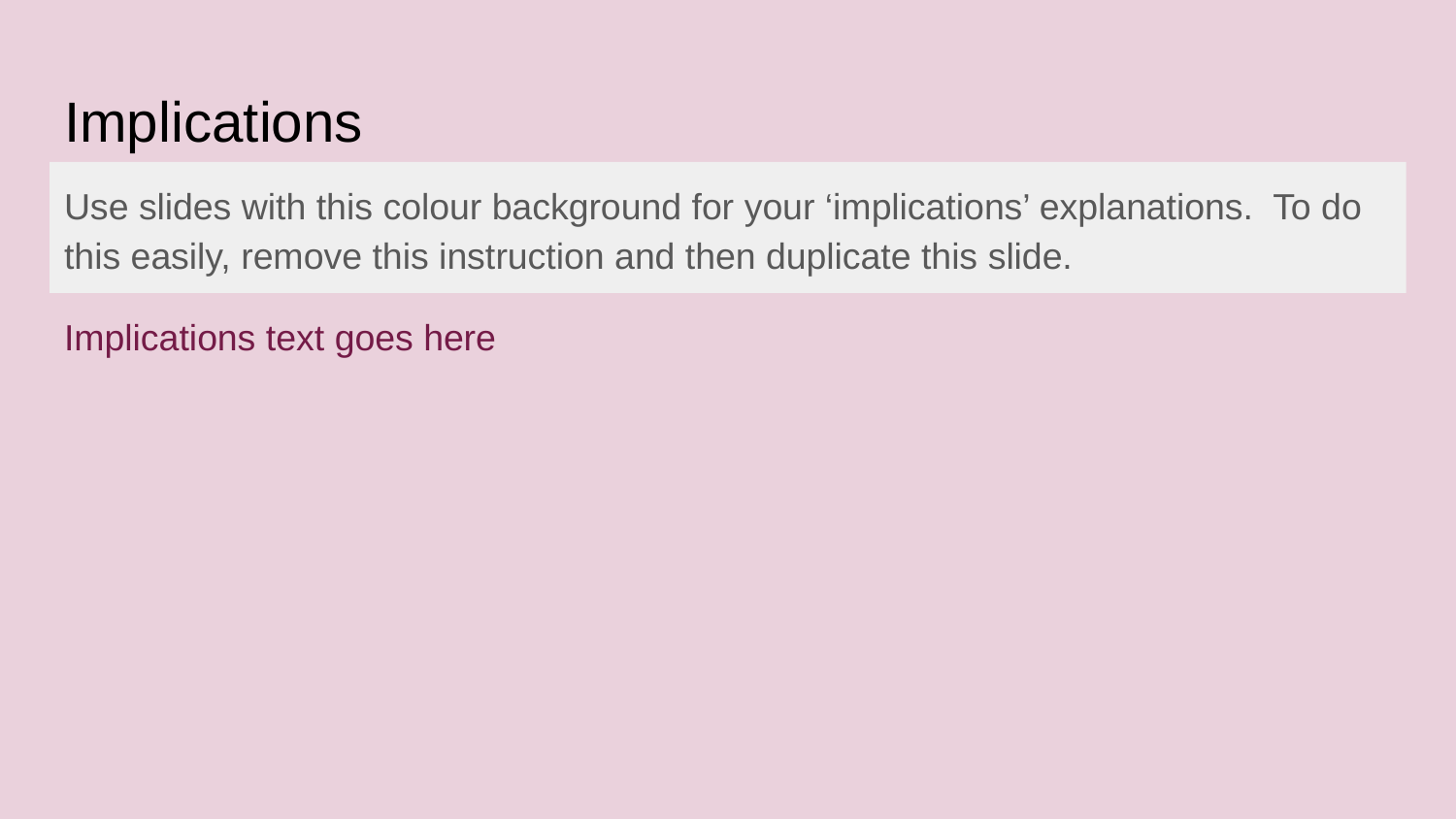

# Implications
Use slides with this colour background for your ‘implications’ explanations.  To do this easily, remove this instruction and then duplicate this slide.
Implications text goes here